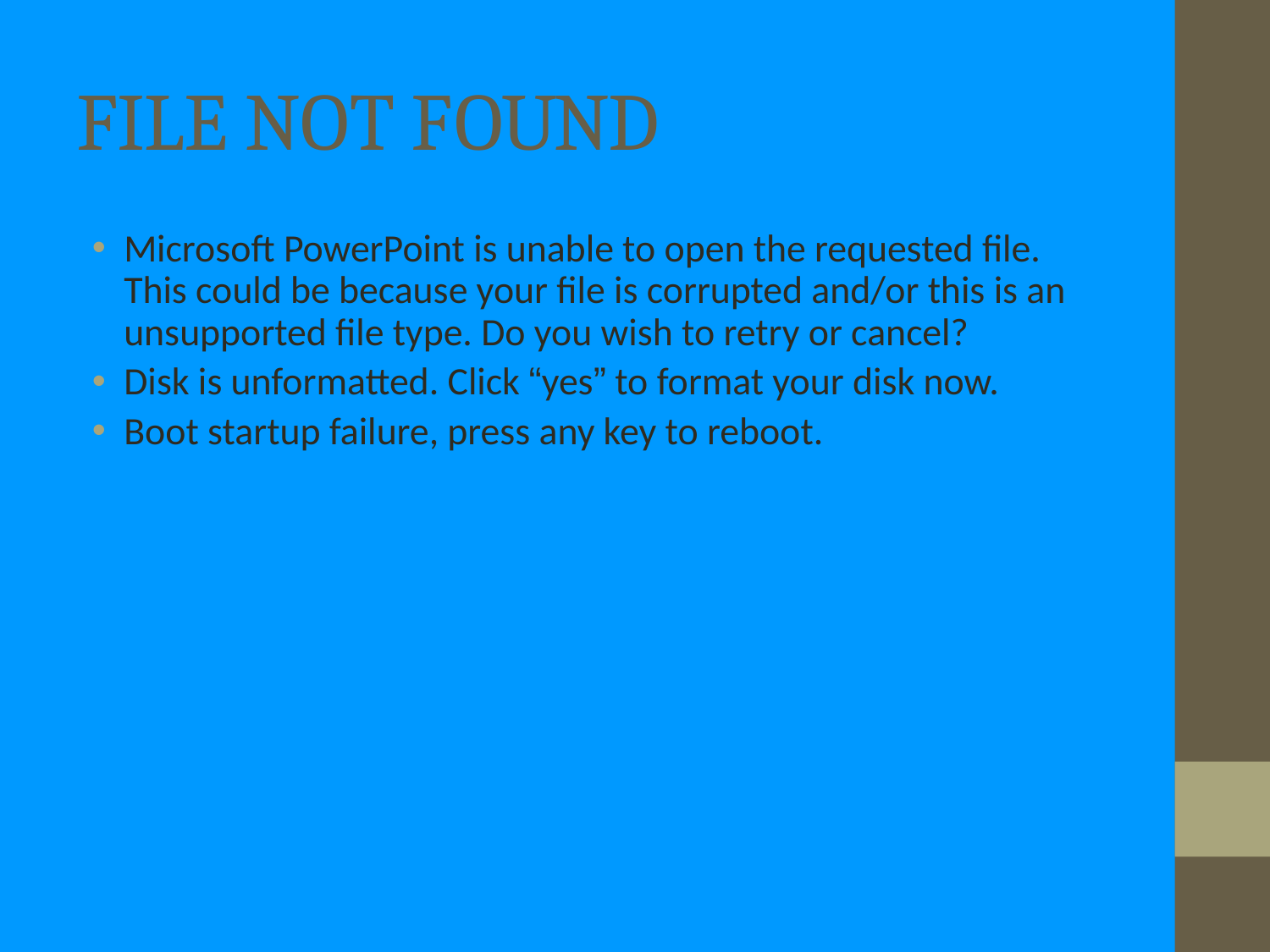

# FILE NOT FOUND
Microsoft PowerPoint is unable to open the requested file. This could be because your file is corrupted and/or this is an unsupported file type. Do you wish to retry or cancel?
Disk is unformatted. Click “yes” to format your disk now.
Boot startup failure, press any key to reboot.